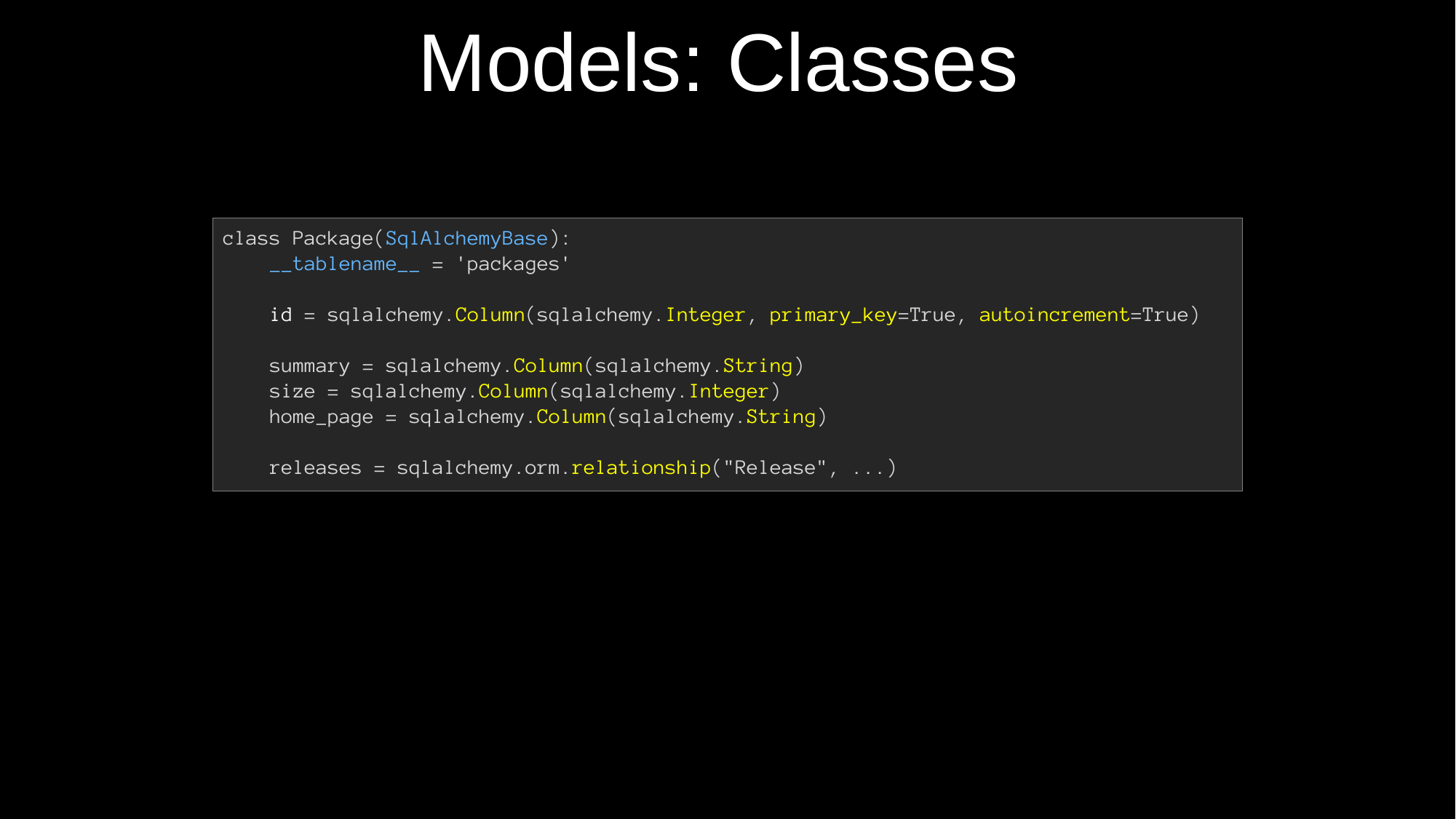

Models: Classes
class Package(SqlAlchemyBase):
    __tablename__ = 'packages'

    id = sqlalchemy.Column(sqlalchemy.Integer, primary_key=True, autoincrement=True)

    summary = sqlalchemy.Column(sqlalchemy.String)
    size = sqlalchemy.Column(sqlalchemy.Integer)
    home_page = sqlalchemy.Column(sqlalchemy.String)

    releases = sqlalchemy.orm.relationship("Release", ...)